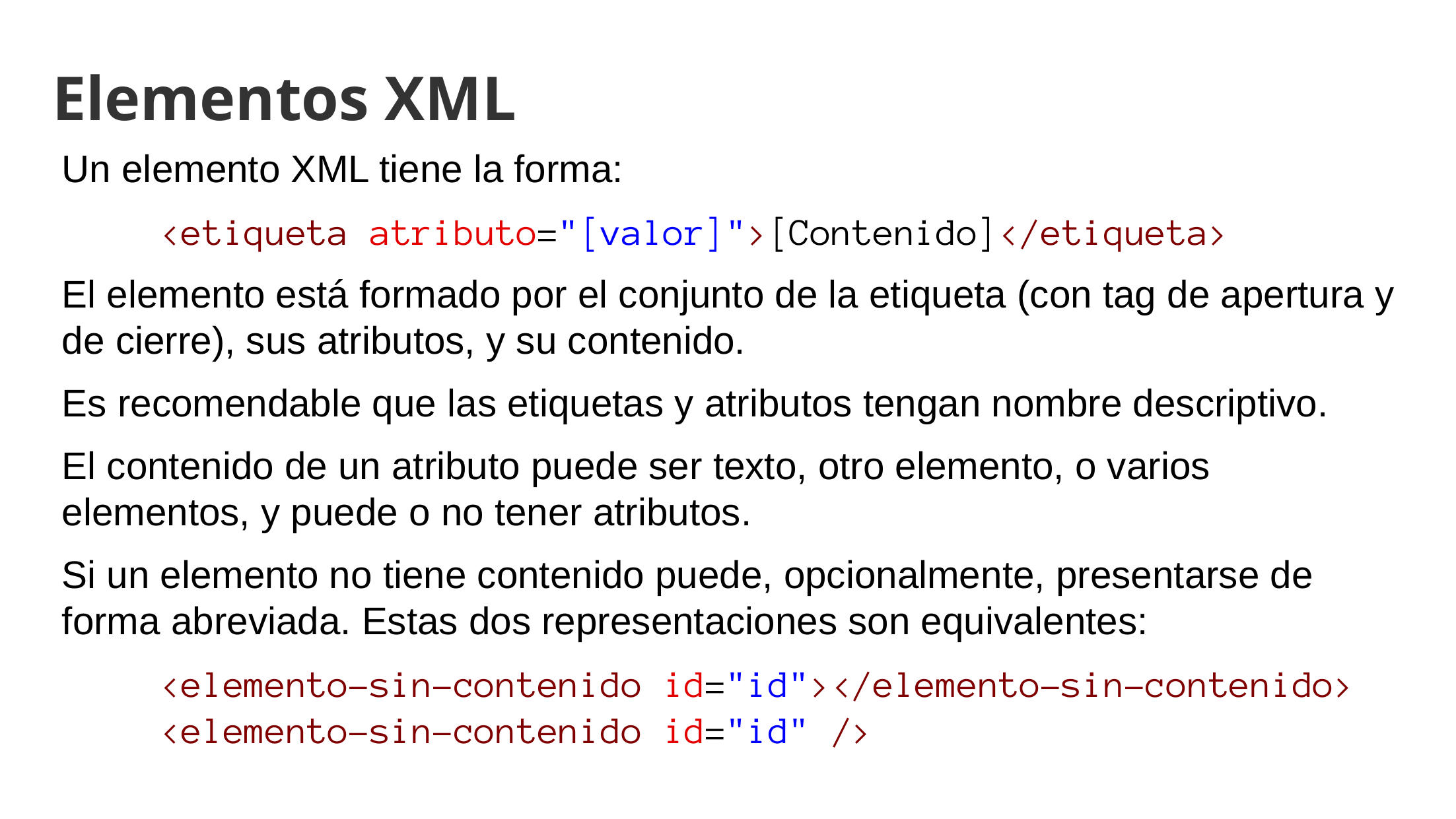

# Elementos XML
Un elemento XML tiene la forma:
	<etiqueta atributo="[valor]">[Contenido]</etiqueta>
El elemento está formado por el conjunto de la etiqueta (con tag de apertura y de cierre), sus atributos, y su contenido.
Es recomendable que las etiquetas y atributos tengan nombre descriptivo.
El contenido de un atributo puede ser texto, otro elemento, o varios elementos, y puede o no tener atributos.
Si un elemento no tiene contenido puede, opcionalmente, presentarse de forma abreviada. Estas dos representaciones son equivalentes:
	<elemento-sin-contenido id="id"></elemento-sin-contenido>
	<elemento-sin-contenido id="id" />